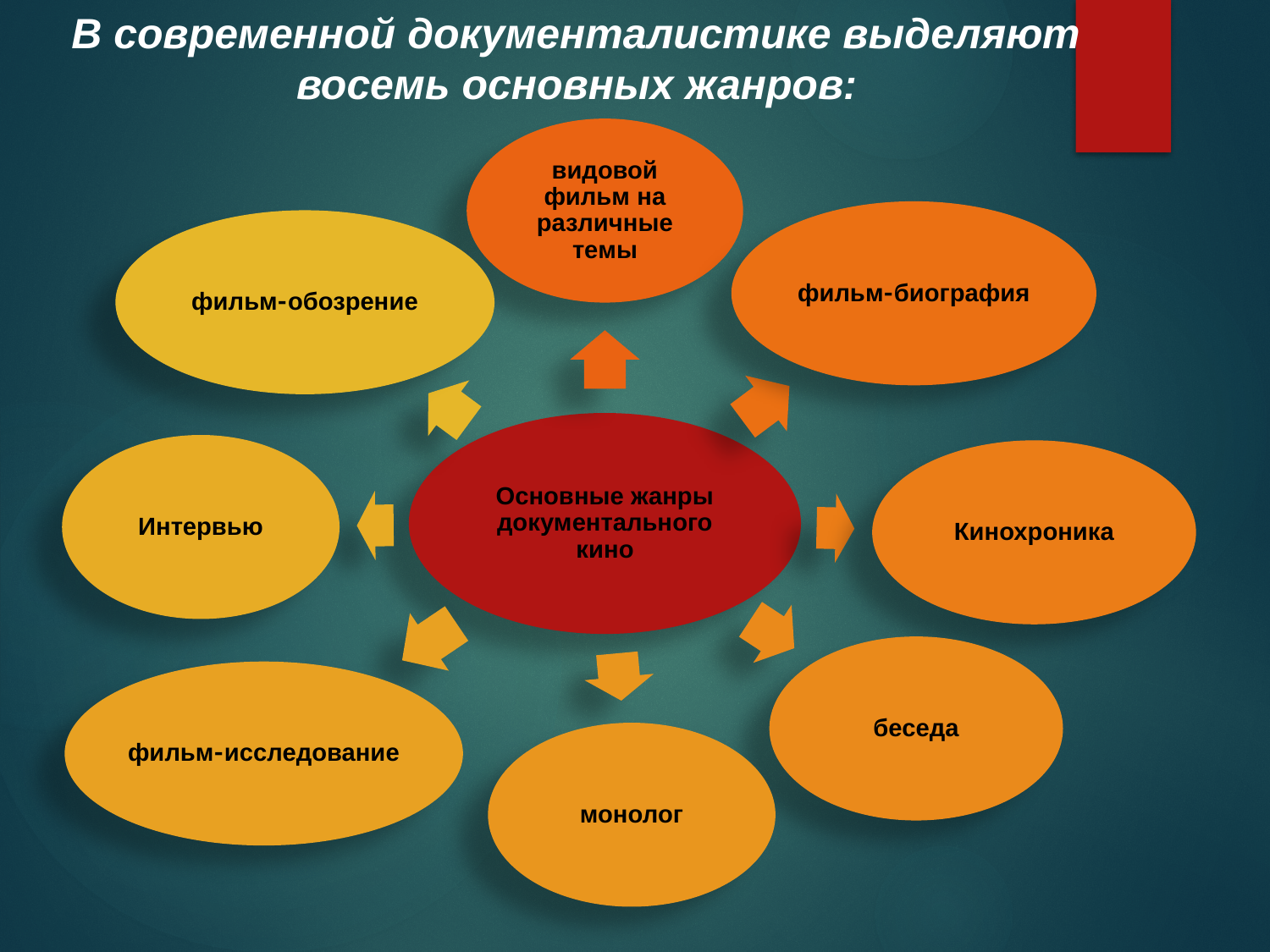

В современной документалистике выделяют восемь основных жанров:
Основные жанры документального кино

видовой фильм на различные темы

фильм-биография

Кинохроника

беседа

монолог

фильм-исследование

Интервью

фильм-обозрение